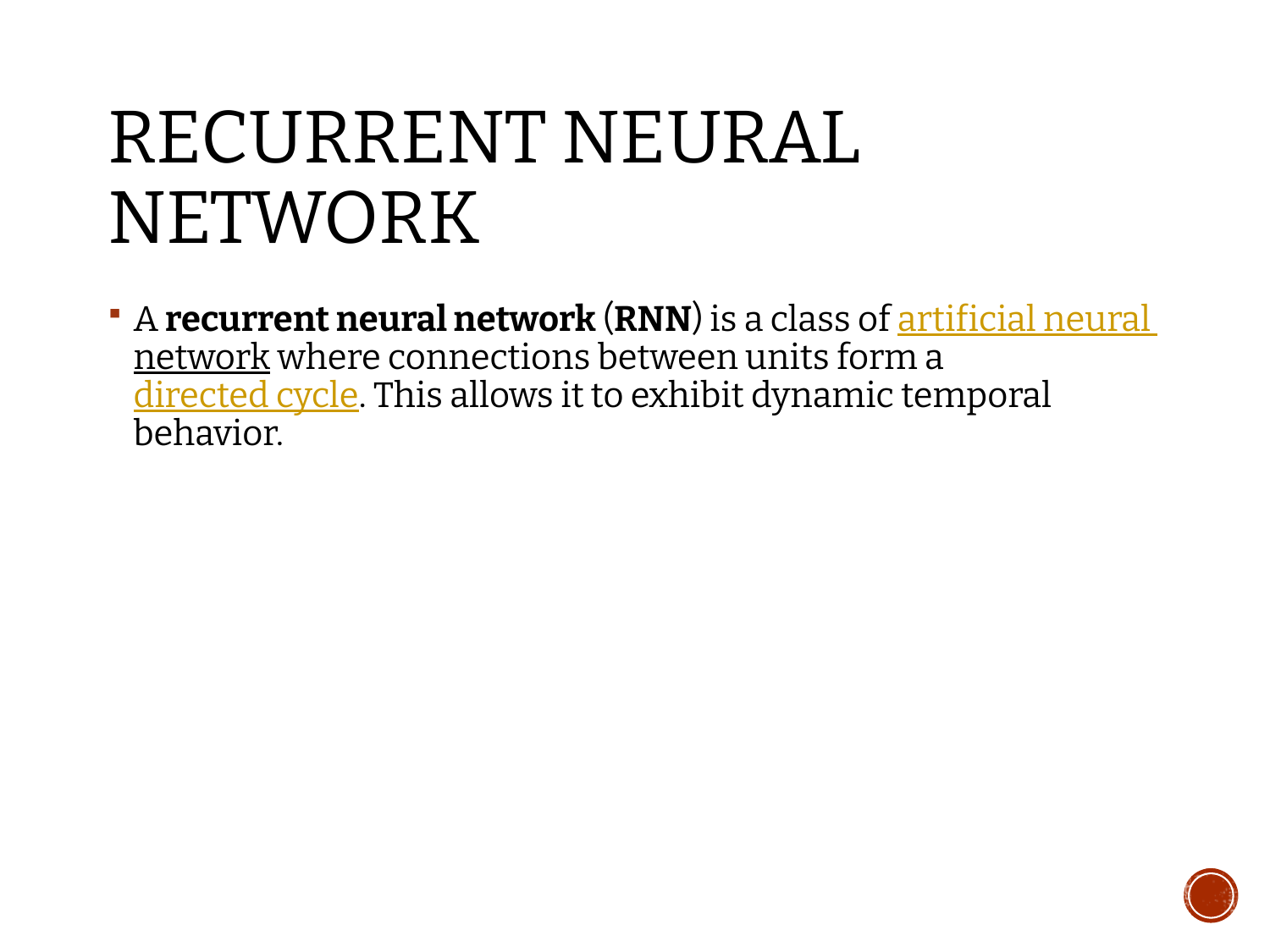

# Recurrent neural network
A recurrent neural network (RNN) is a class of artificial neural network where connections between units form a directed cycle. This allows it to exhibit dynamic temporal behavior.